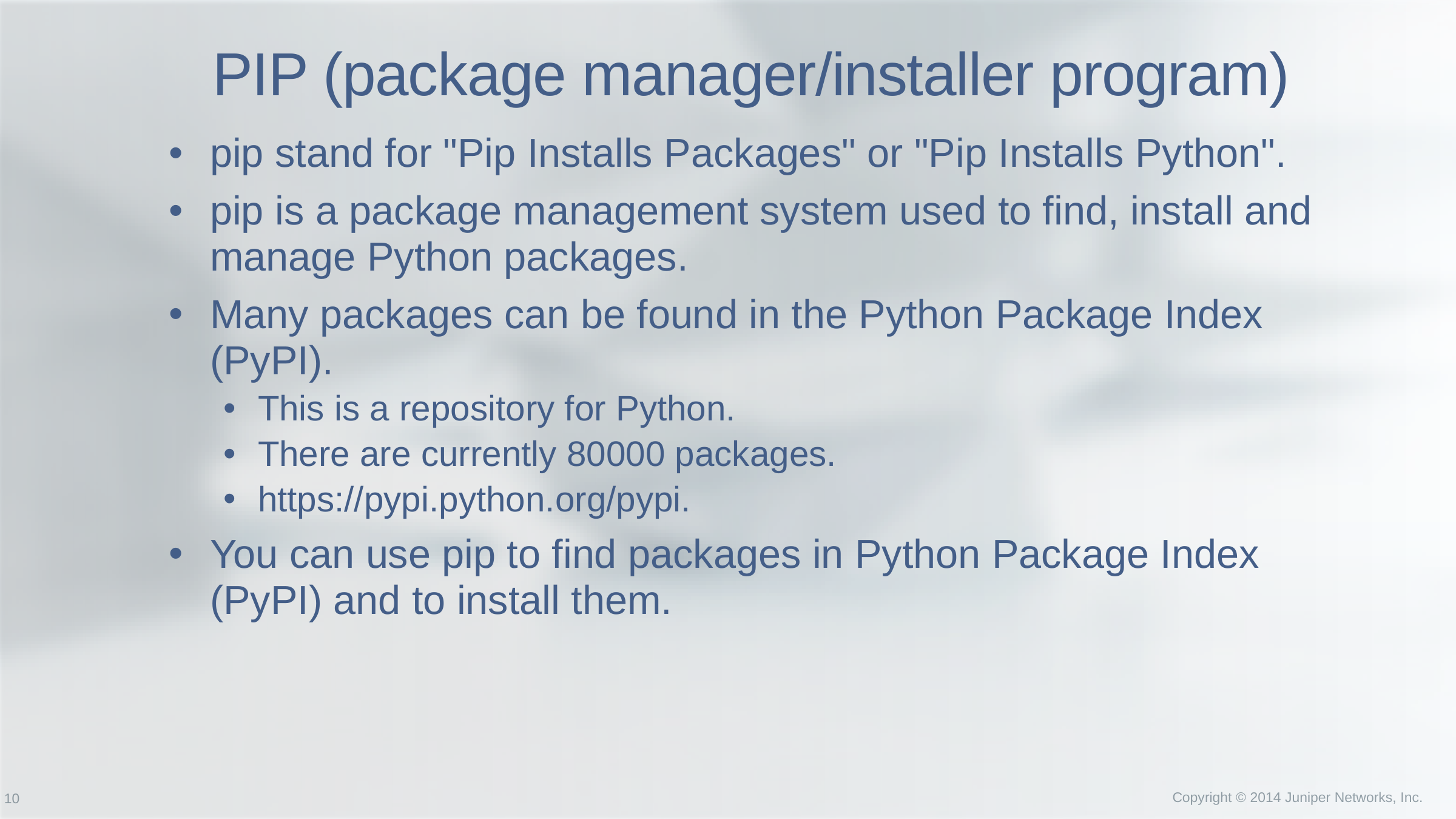

# PIP (package manager/installer program)
pip stand for "Pip Installs Packages" or "Pip Installs Python".
pip is a package management system used to find, install and manage Python packages.
Many packages can be found in the Python Package Index (PyPI).
This is a repository for Python.
There are currently 80000 packages.
https://pypi.python.org/pypi.
You can use pip to find packages in Python Package Index (PyPI) and to install them.